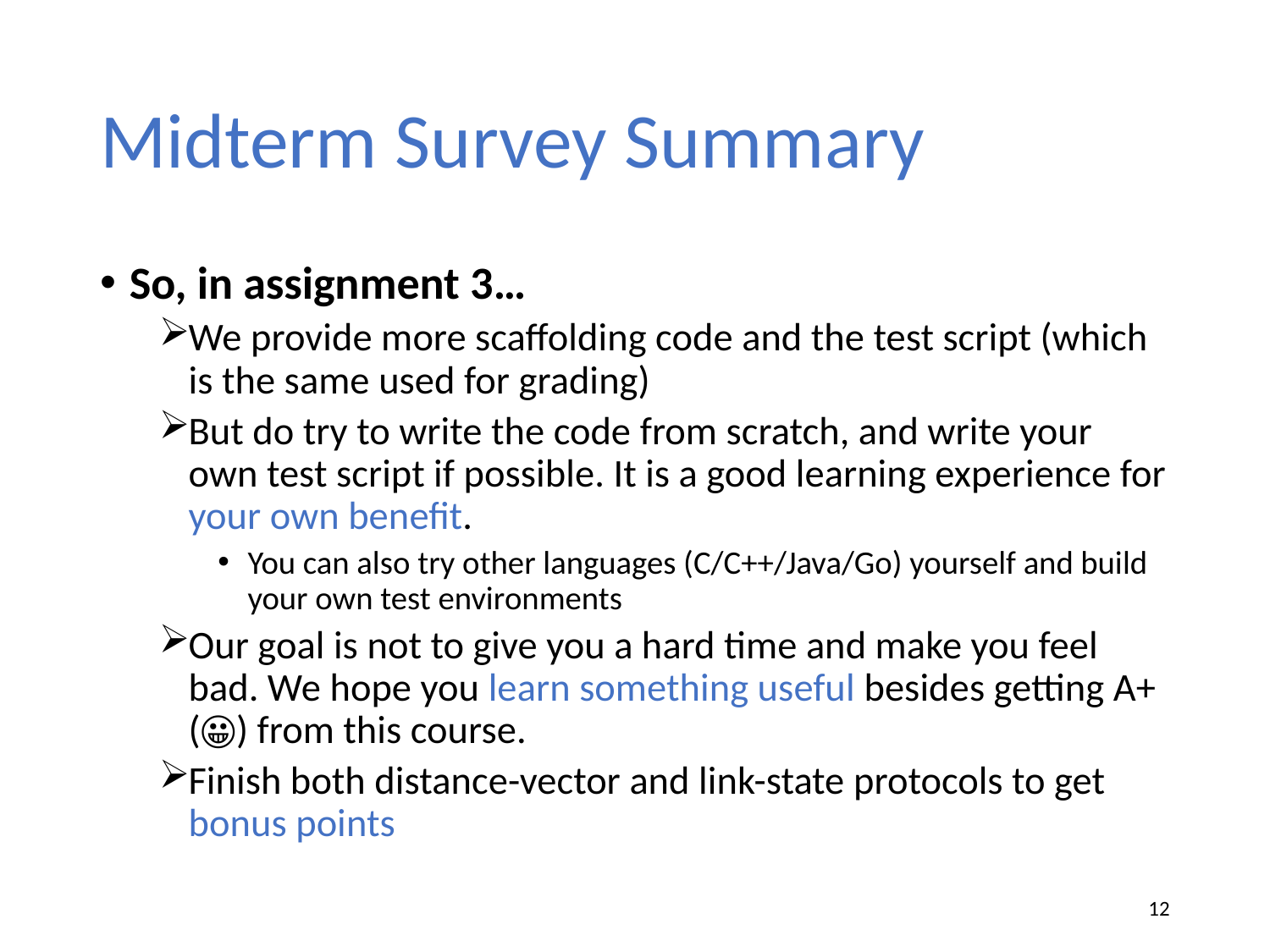

# Midterm Survey Summary
So, in assignment 3…
We provide more scaffolding code and the test script (which is the same used for grading)
But do try to write the code from scratch, and write your own test script if possible. It is a good learning experience for your own benefit.
You can also try other languages (C/C++/Java/Go) yourself and build your own test environments
Our goal is not to give you a hard time and make you feel bad. We hope you learn something useful besides getting A+ (😀) from this course.
Finish both distance-vector and link-state protocols to get bonus points

12